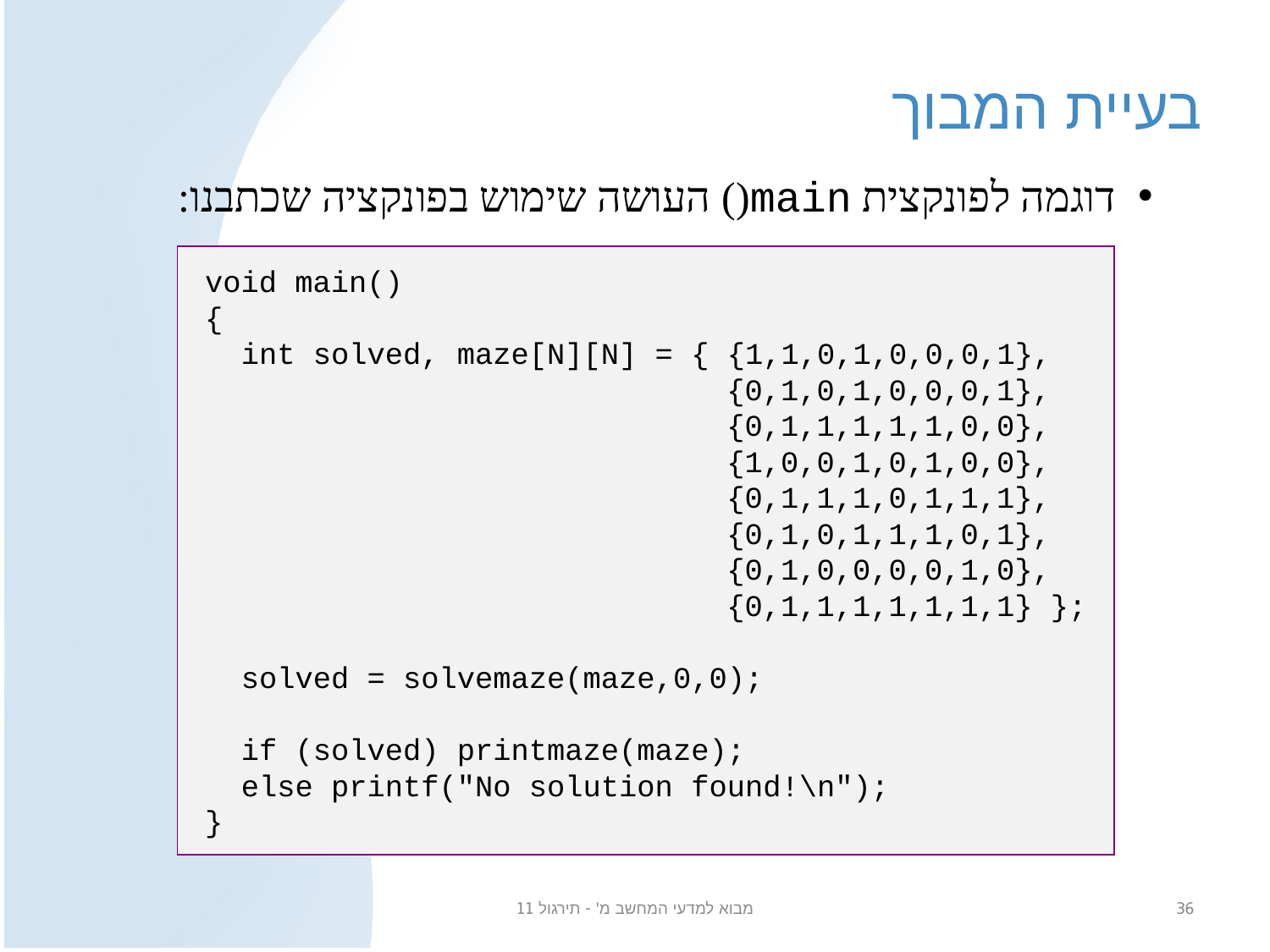

# בעיית המבוך
דוגמה לפונקצית main() העושה שימוש בפונקציה שכתבנו:
void main()
{
  int solved, maze[N][N] = { {1,1,0,1,0,0,0,1},
                             {0,1,0,1,0,0,0,1},
                             {0,1,1,1,1,1,0,0},
                             {1,0,0,1,0,1,0,0},
                             {0,1,1,1,0,1,1,1},
                             {0,1,0,1,1,1,0,1},
                             {0,1,0,0,0,0,1,0},
                             {0,1,1,1,1,1,1,1} };

  solved = solvemaze(maze,0,0);

  if (solved) printmaze(maze);
  else printf("No solution found!\n");
}
מבוא למדעי המחשב מ' - תירגול 11
36